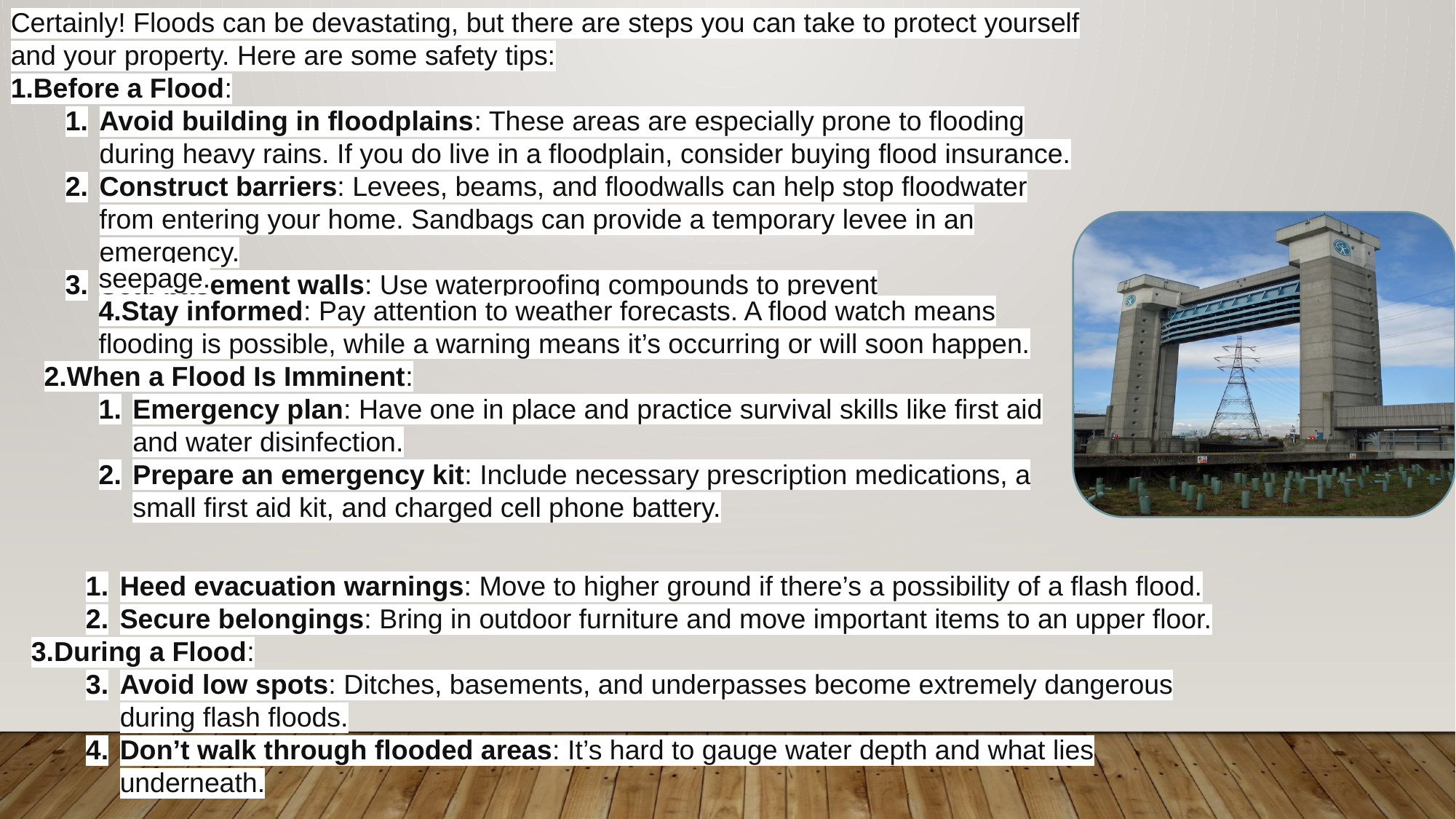

Certainly! Floods can be devastating, but there are steps you can take to protect yourself and your property. Here are some safety tips:
Before a Flood:
Avoid building in floodplains: These areas are especially prone to flooding during heavy rains. If you do live in a floodplain, consider buying flood insurance.
Construct barriers: Levees, beams, and floodwalls can help stop floodwater from entering your home. Sandbags can provide a temporary levee in an emergency.
Seal basement walls: Use waterproofing compounds to prevent

seepage.
4.Stay informed: Pay attention to weather forecasts. A flood watch means flooding is possible, while a warning means it’s occurring or will soon happen.
2.When a Flood Is Imminent:
Emergency plan: Have one in place and practice survival skills like first aid and water disinfection.
Prepare an emergency kit: Include necessary prescription medications, a small first aid kit, and charged cell phone battery.

Heed evacuation warnings: Move to higher ground if there’s a possibility of a flash flood.
Secure belongings: Bring in outdoor furniture and move important items to an upper floor.
3.During a Flood:
Avoid low spots: Ditches, basements, and underpasses become extremely dangerous during flash floods.
Don’t walk through flooded areas: It’s hard to gauge water depth and what lies underneath.